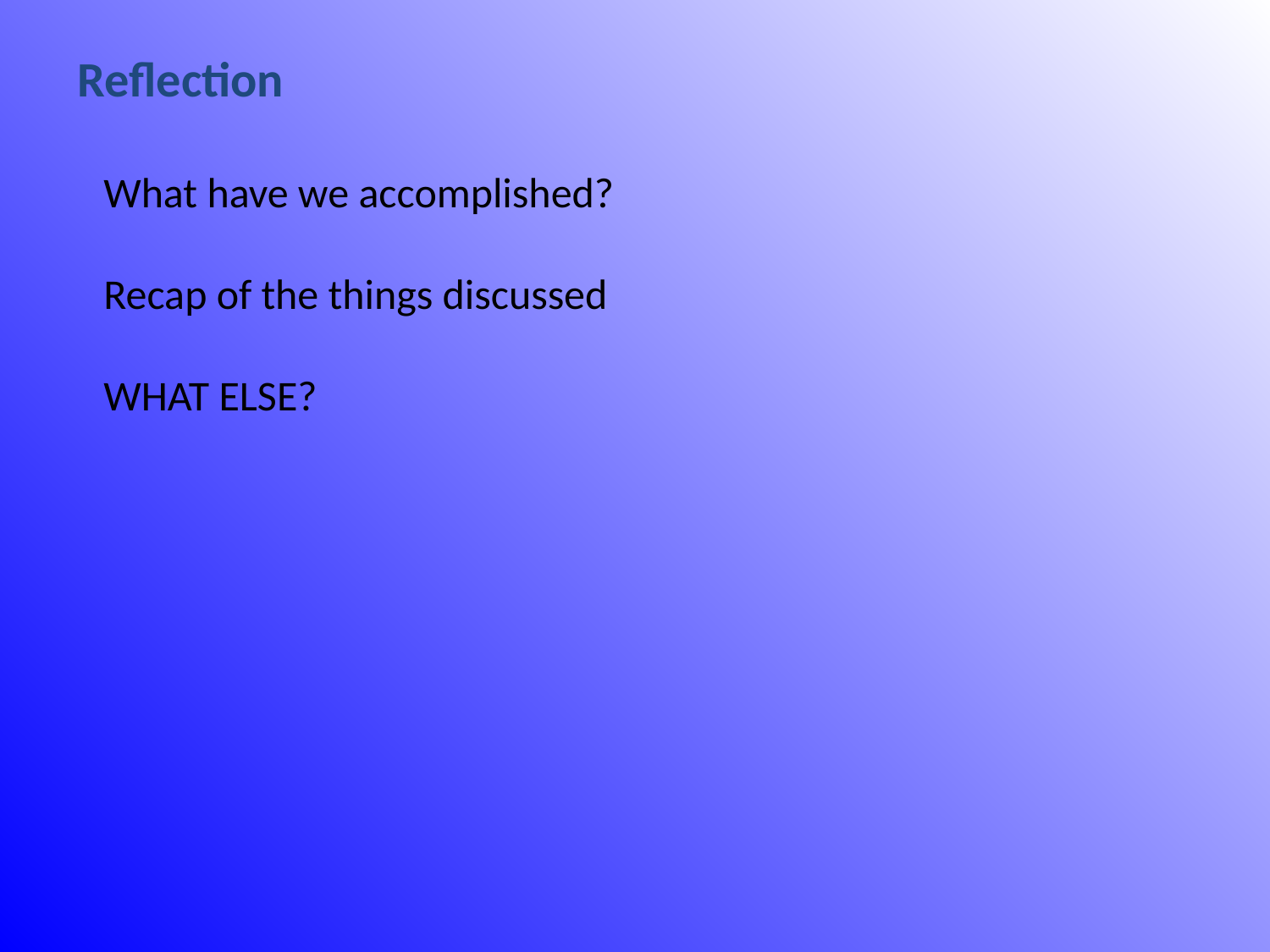

Reflection
What have we accomplished?

Recap of the things discussed

WHAT ELSE?